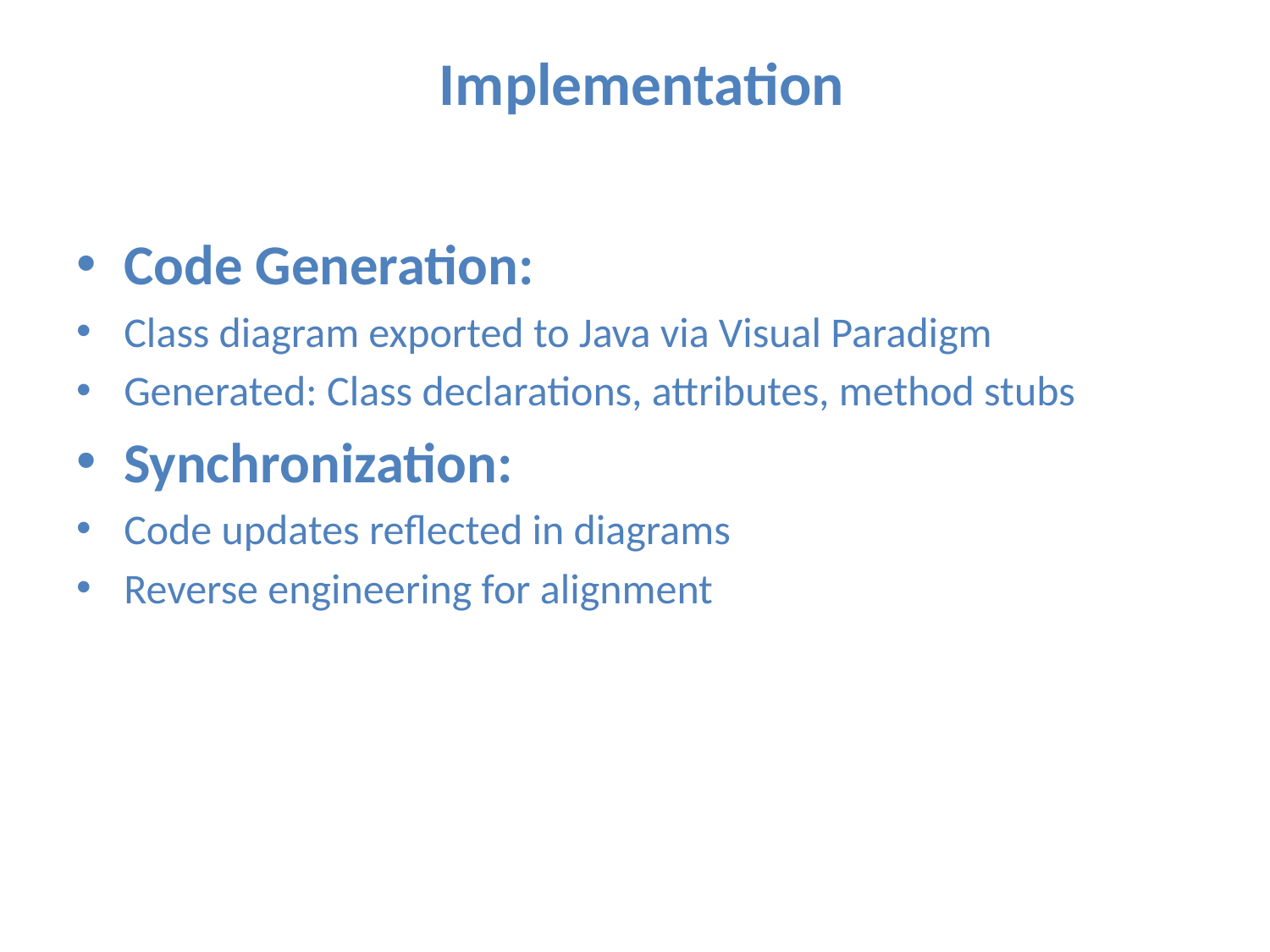

# Implementation
Code Generation:
Class diagram exported to Java via Visual Paradigm
Generated: Class declarations, attributes, method stubs
Synchronization:
Code updates reflected in diagrams
Reverse engineering for alignment